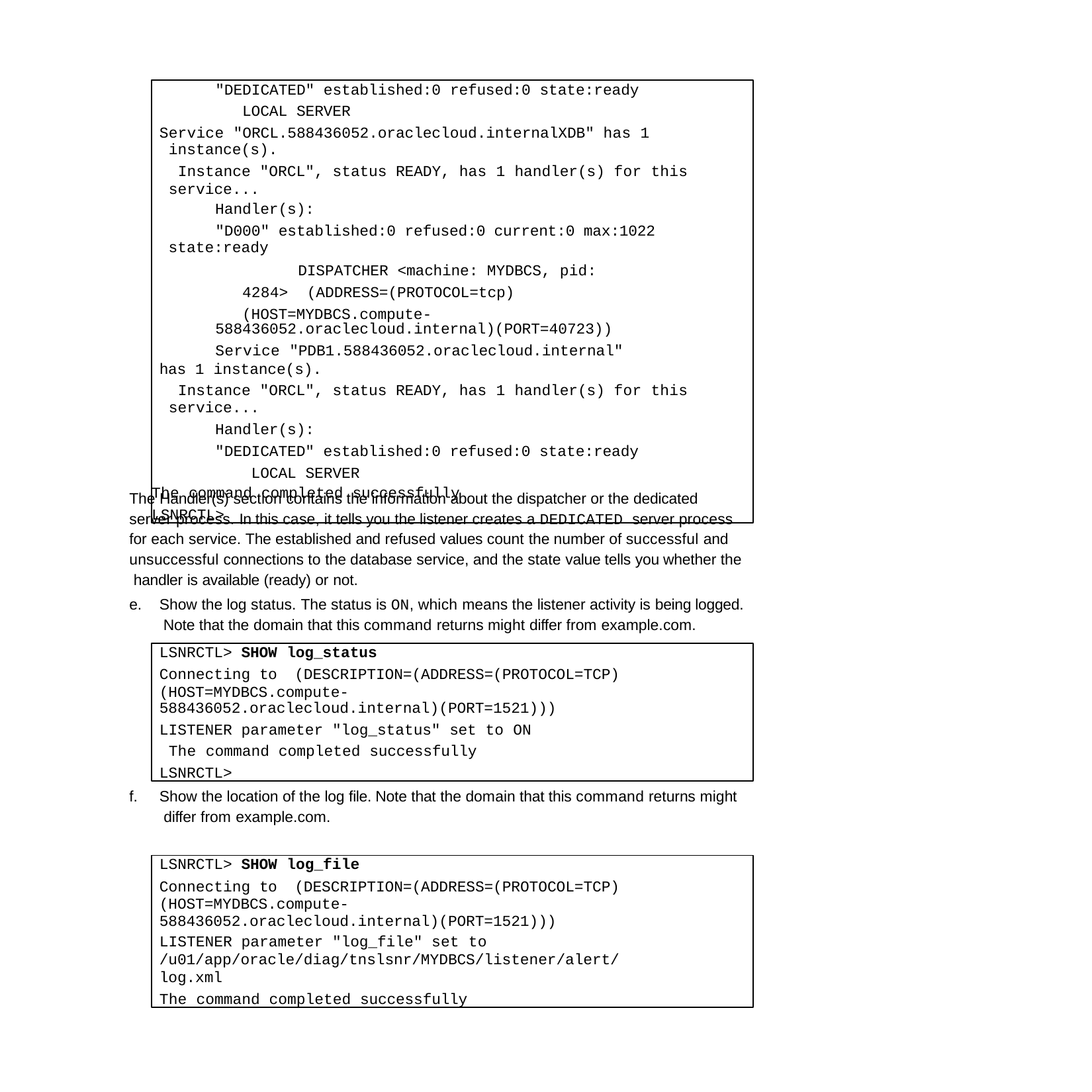

"DEDICATED" established:0 refused:0 state:ready
LOCAL SERVER
Service "ORCL.588436052.oraclecloud.internalXDB" has 1  instance(s).
Instance "ORCL", status READY, has 1 handler(s) for this  service...
Handler(s):
"D000" established:0 refused:0 current:0 max:1022  state:ready
DISPATCHER <machine: MYDBCS, pid: 4284>  (ADDRESS=(PROTOCOL=tcp)(HOST=MYDBCS.compute-
588436052.oraclecloud.internal)(PORT=40723))
Service "PDB1.588436052.oraclecloud.internal" has 1 instance(s).
Instance "ORCL", status READY, has 1 handler(s) for this  service...
Handler(s):
"DEDICATED" established:0 refused:0 state:ready  LOCAL SERVER
The command completed successfully
LSNRCTL>
The Handler(s) section contains the information about the dispatcher or the dedicated  server process. In this case, it tells you the listener creates a DEDICATED server process  for each service. The established and refused values count the number of successful and  unsuccessful connections to the database service, and the state value tells you whether the  handler is available (ready) or not.
e.	Show the log status. The status is ON, which means the listener activity is being logged.  Note that the domain that this command returns might differ from example.com.
LSNRCTL> SHOW log_status
Connecting to  (DESCRIPTION=(ADDRESS=(PROTOCOL=TCP)(HOST=MYDBCS.compute-
588436052.oraclecloud.internal)(PORT=1521)))
LISTENER parameter "log_status" set to ON  The command completed successfully  LSNRCTL>
f.	Show the location of the log file. Note that the domain that this command returns might  differ from example.com.
LSNRCTL> SHOW log_file
Connecting to  (DESCRIPTION=(ADDRESS=(PROTOCOL=TCP)(HOST=MYDBCS.compute-
588436052.oraclecloud.internal)(PORT=1521)))
LISTENER parameter "log_file" set to
/u01/app/oracle/diag/tnslsnr/MYDBCS/listener/alert/log.xml
The command completed successfully